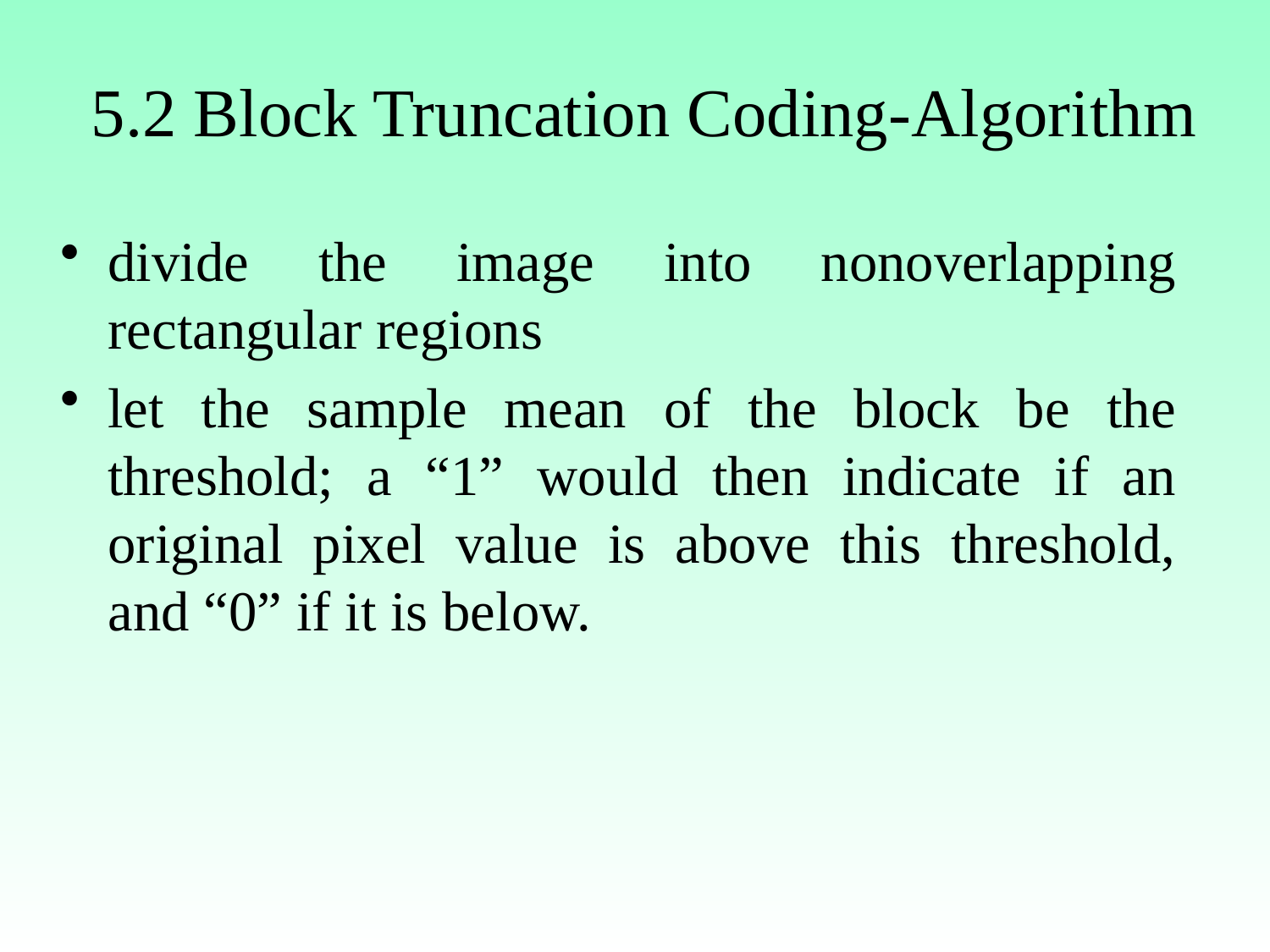

# 5.2 Block Truncation Coding-Algorithm
divide the image into nonoverlapping rectangular regions
let the sample mean of the block be the threshold; a “1” would then indicate if an original pixel value is above this threshold, and “0” if it is below.